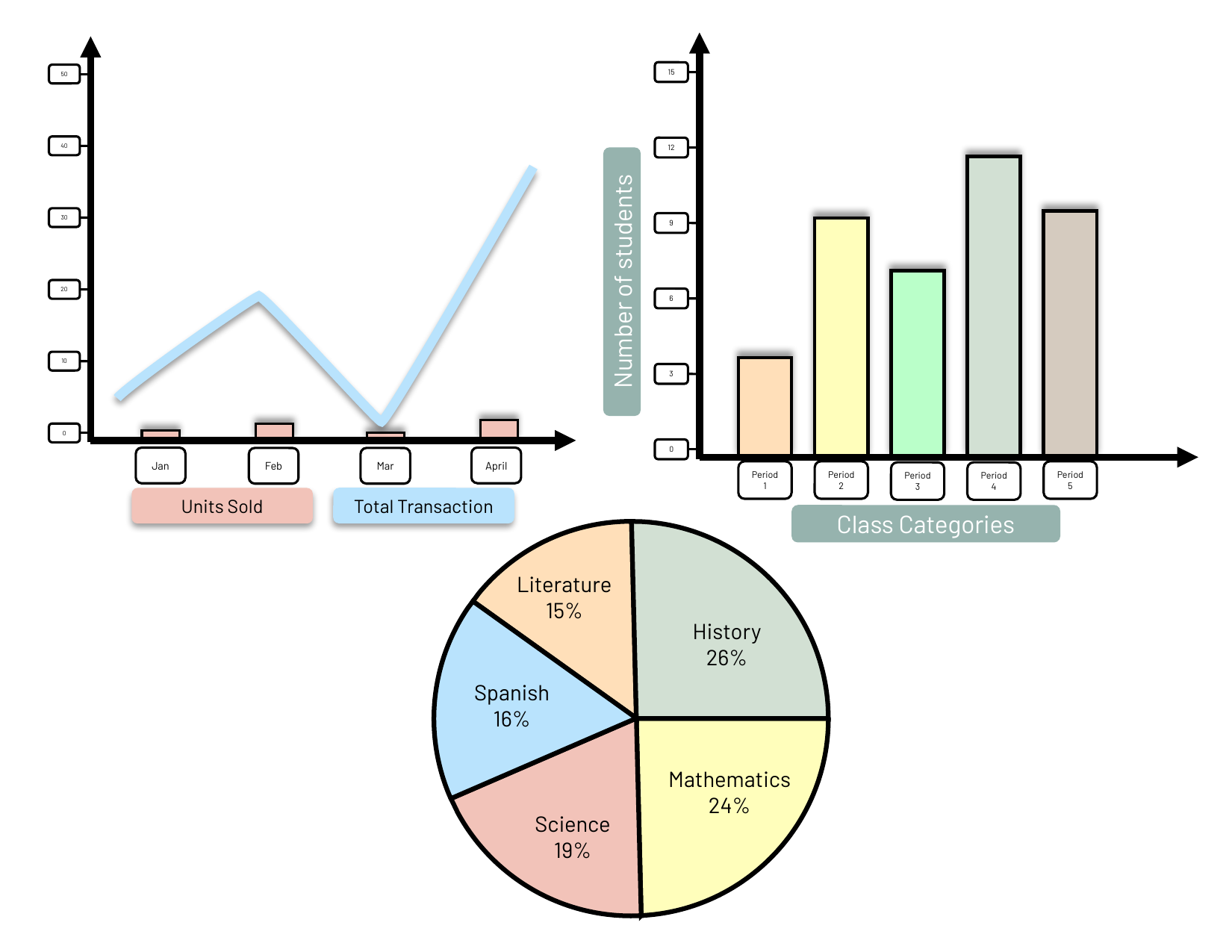

15
12
9
Number of students
6
3
0
Period 1
Period 2
Period 5
Period 3
Period 4
Class Categories

50
40
30
20
10
0
April
Jan
Feb
Mar
Total Transaction
Units Sold

Literature
15%
History
26%
Spanish
16%
Mathematics
24%
Science
19%